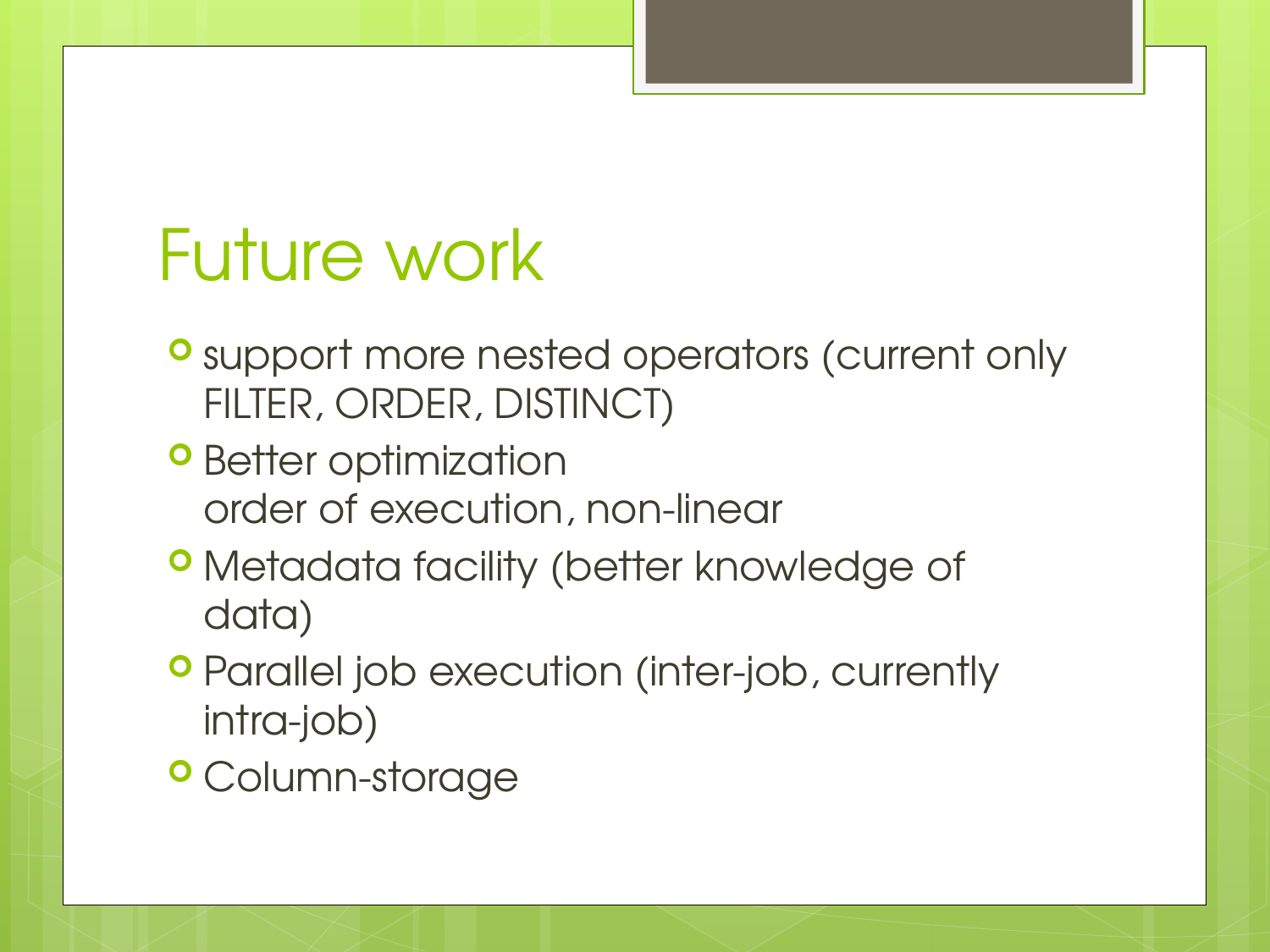

# Future work
support more nested operators (current only FILTER, ORDER, DISTINCT)
Better optimization
order of execution, non-linear
Metadata facility (better knowledge of data)
Parallel job execution (inter-job, currently intra-job)
Column-storage